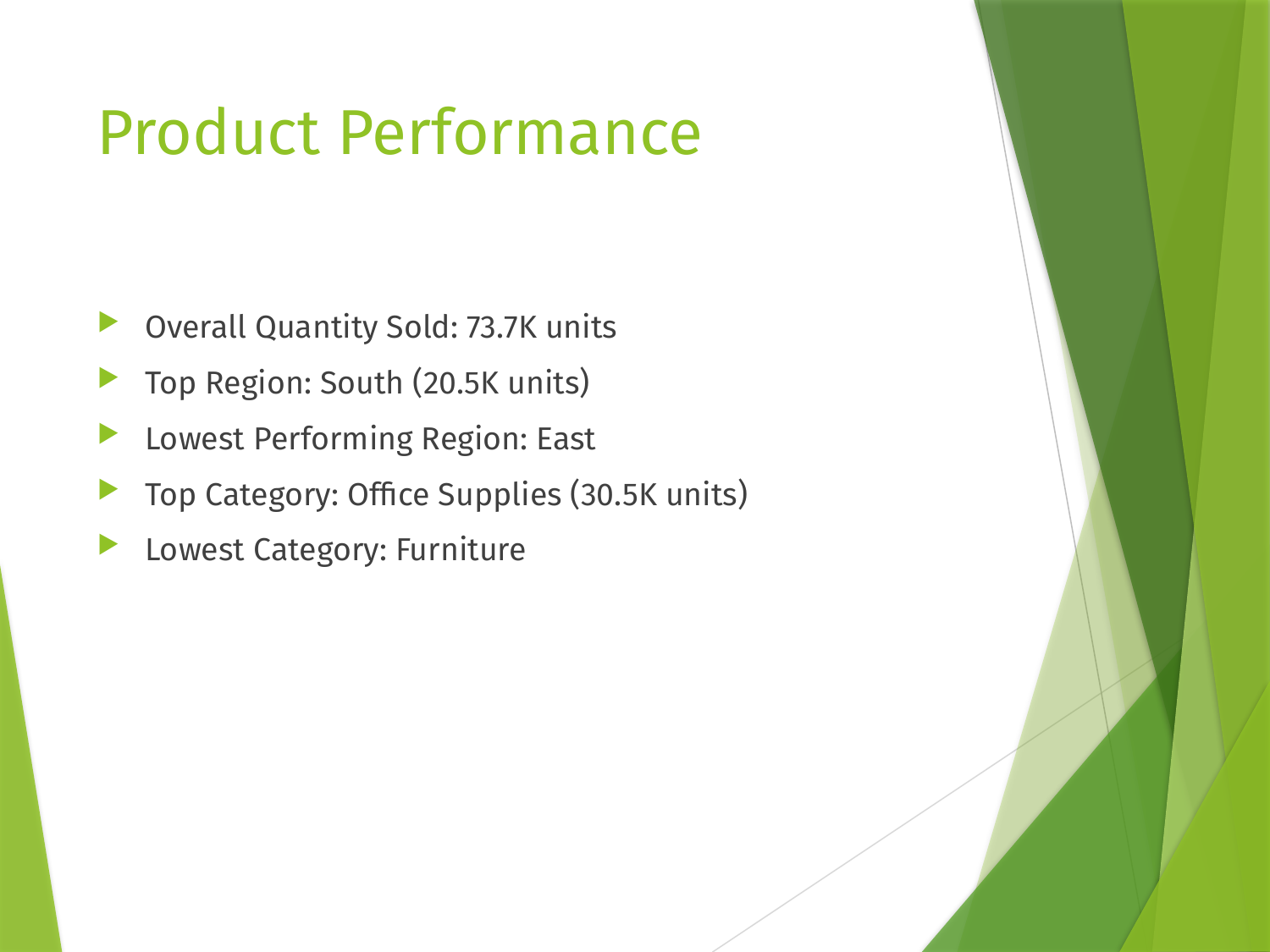

# Product Performance
Overall Quantity Sold: 73.7K units
Top Region: South (20.5K units)
Lowest Performing Region: East
Top Category: Office Supplies (30.5K units)
Lowest Category: Furniture